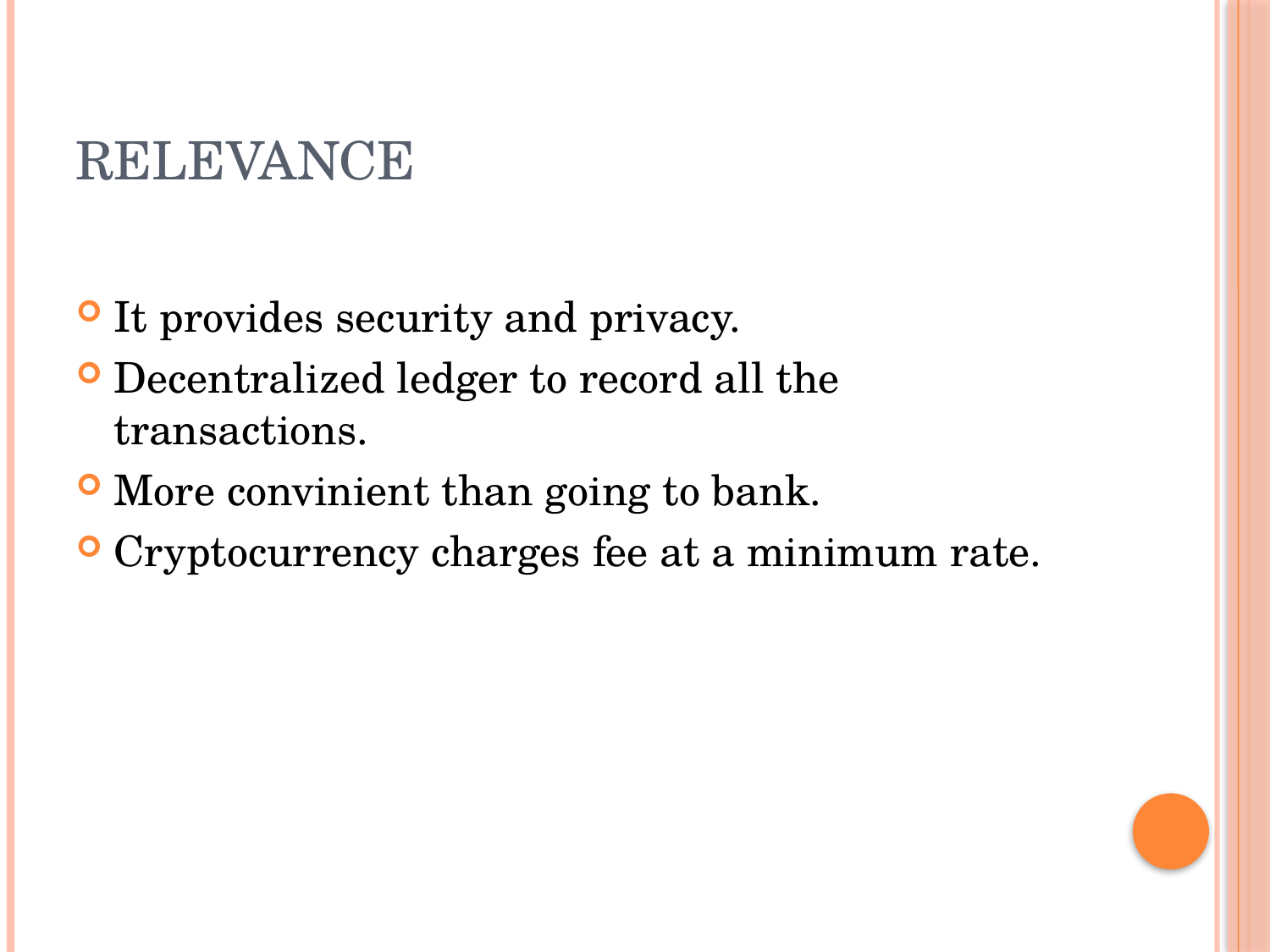

# RELEVANCE

It provides security and privacy.
Decentralized ledger to record all the transactions.
More convinient than going to bank.
Cryptocurrency charges fee at a minimum rate.